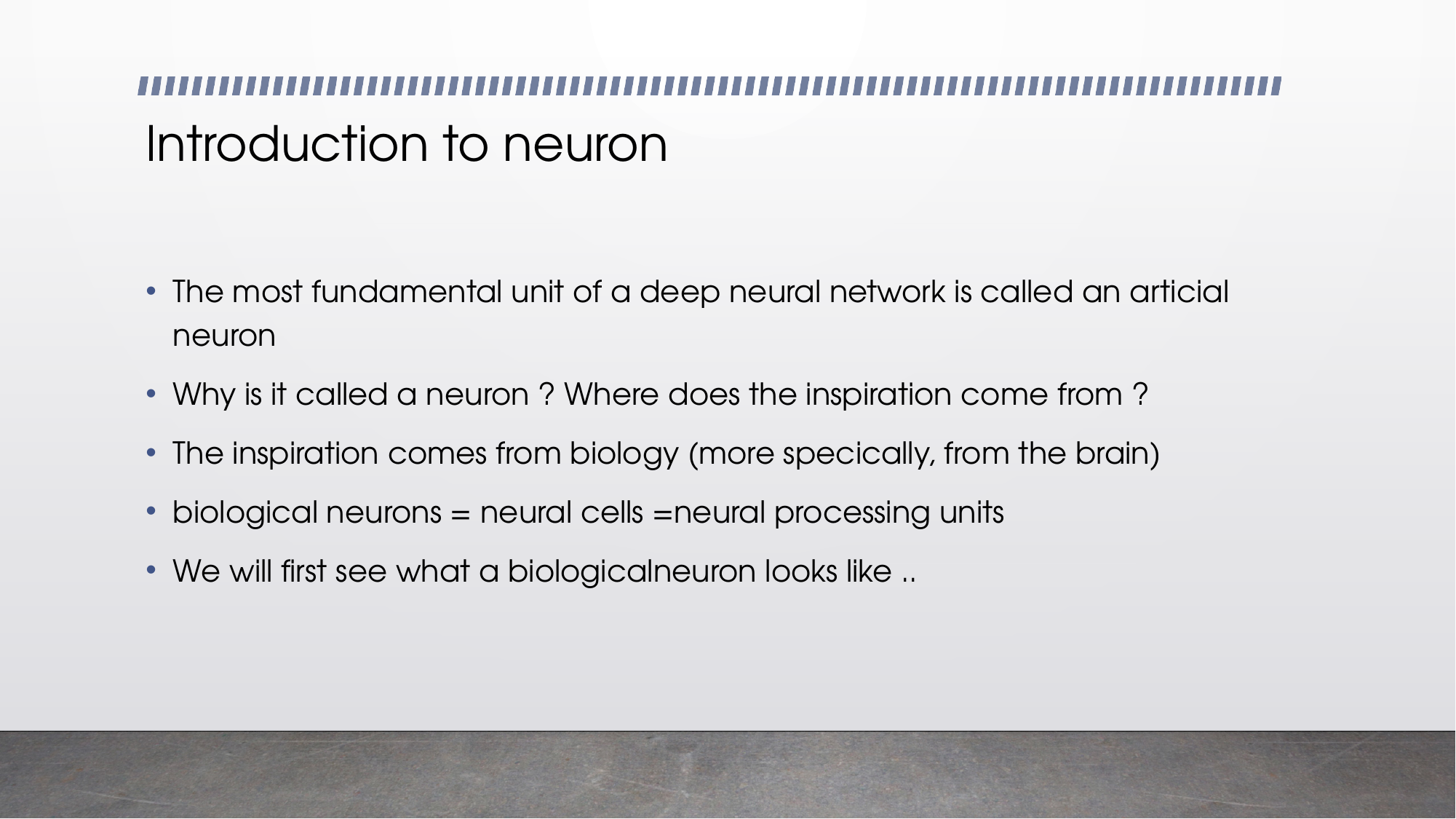

# Introduction to neuron
The most fundamental unit of a deep neural network is called an articial neuron
Why is it called a neuron ? Where does the inspiration come from ?
The inspiration comes from biology (more specically, from the brain)
biological neurons = neural cells =neural processing units
We will first see what a biologicalneuron looks like ..